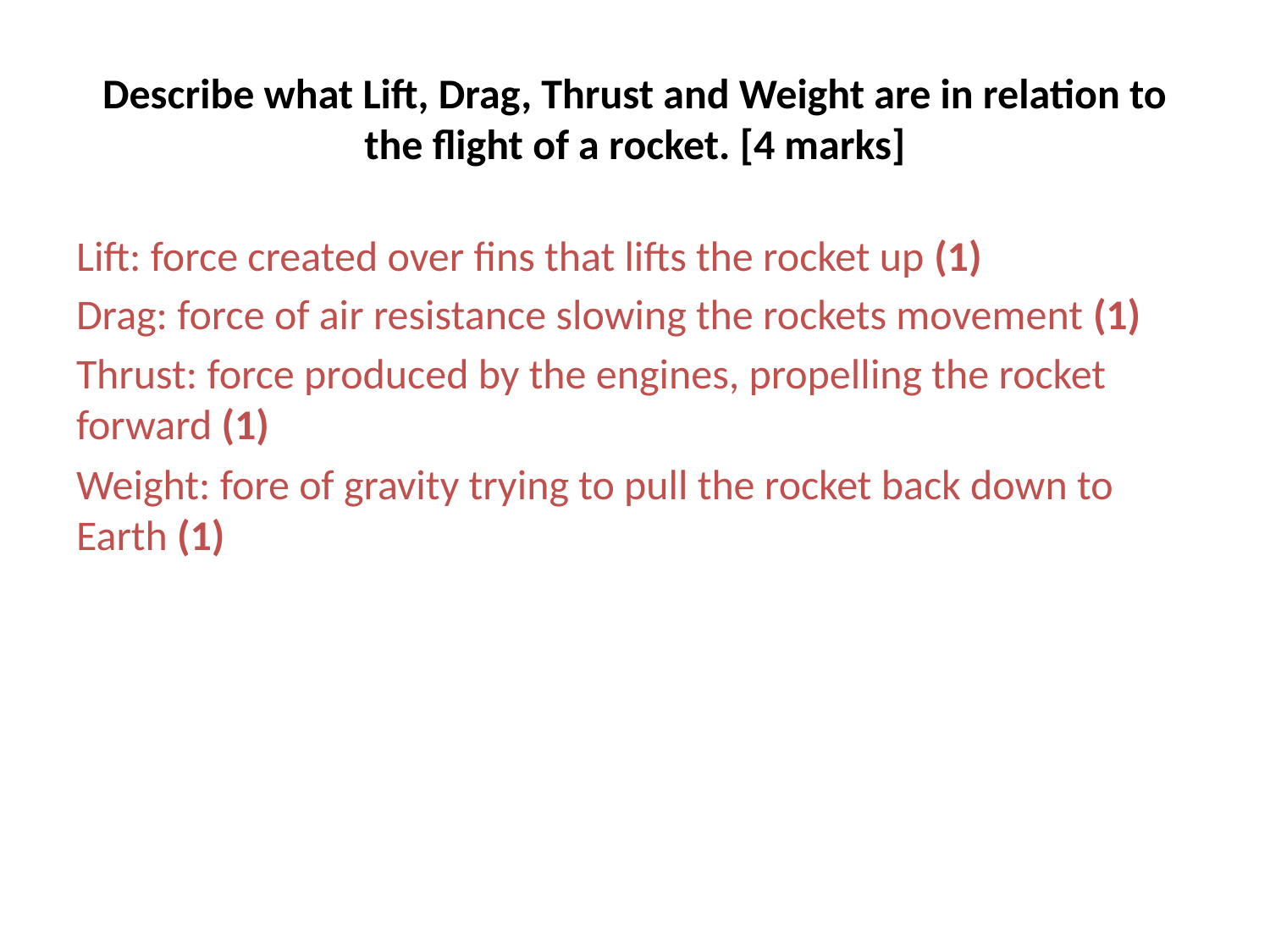

# Describe what Lift, Drag, Thrust and Weight are in relation to the flight of a rocket. [4 marks]
Lift: force created over fins that lifts the rocket up (1)
Drag: force of air resistance slowing the rockets movement (1)
Thrust: force produced by the engines, propelling the rocket forward (1)
Weight: fore of gravity trying to pull the rocket back down to Earth (1)